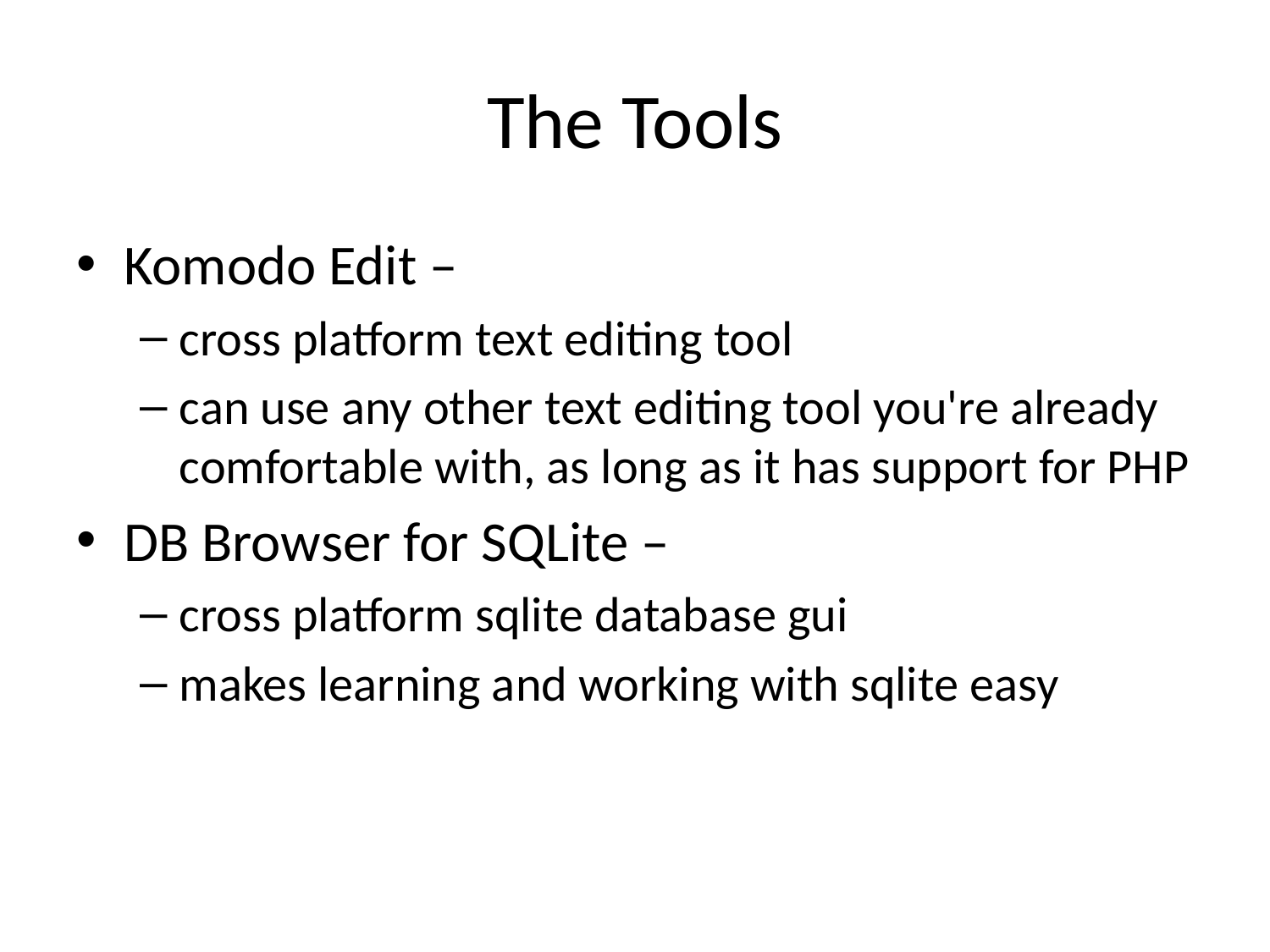

# The Tools
Komodo Edit –
cross platform text editing tool
can use any other text editing tool you're already comfortable with, as long as it has support for PHP
DB Browser for SQLite –
cross platform sqlite database gui
makes learning and working with sqlite easy